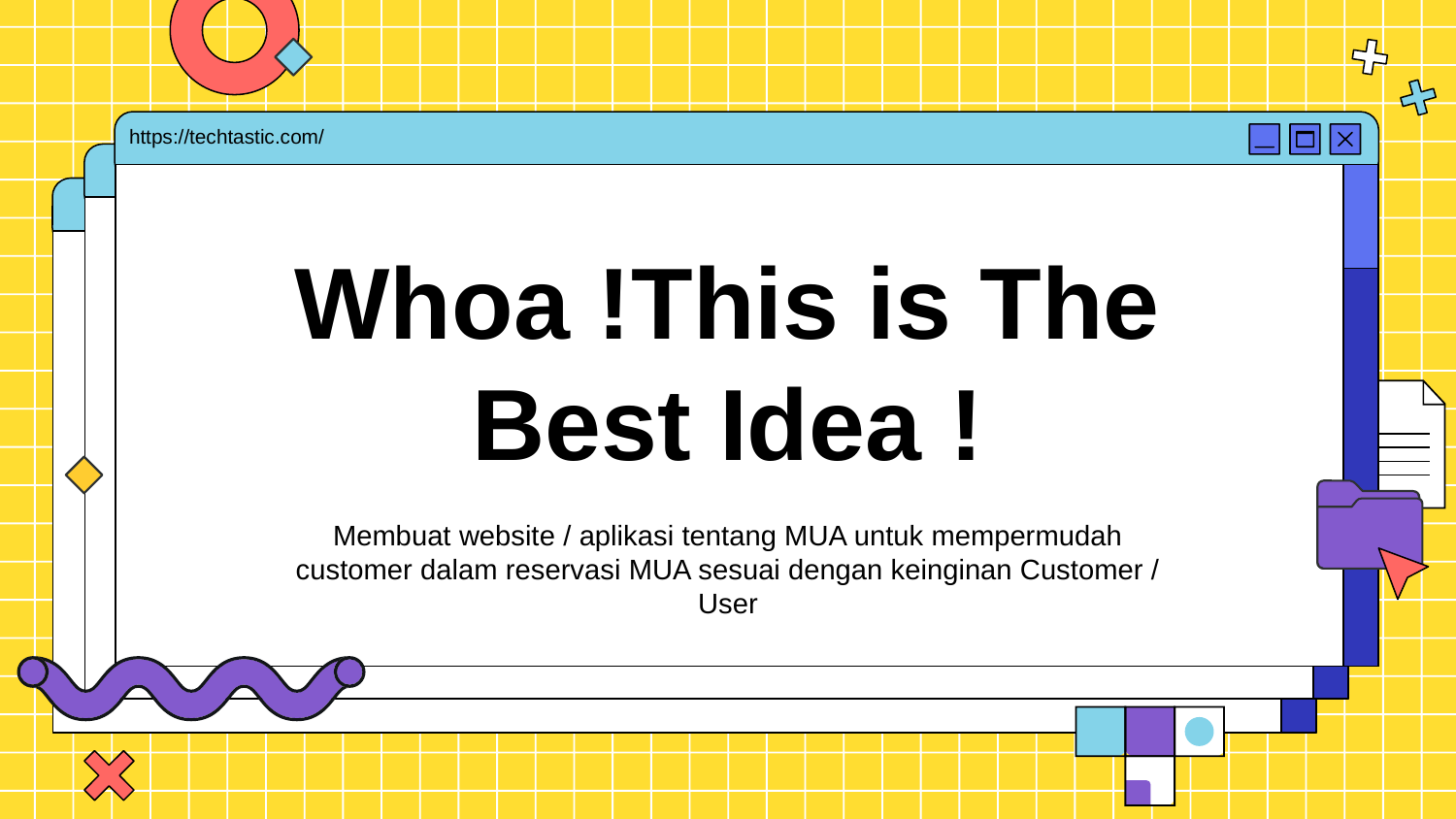

https://techtastic.com/
# Whoa !This is The Best Idea !

Membuat website / aplikasi tentang MUA untuk mempermudah customer dalam reservasi MUA sesuai dengan keinginan Customer / User